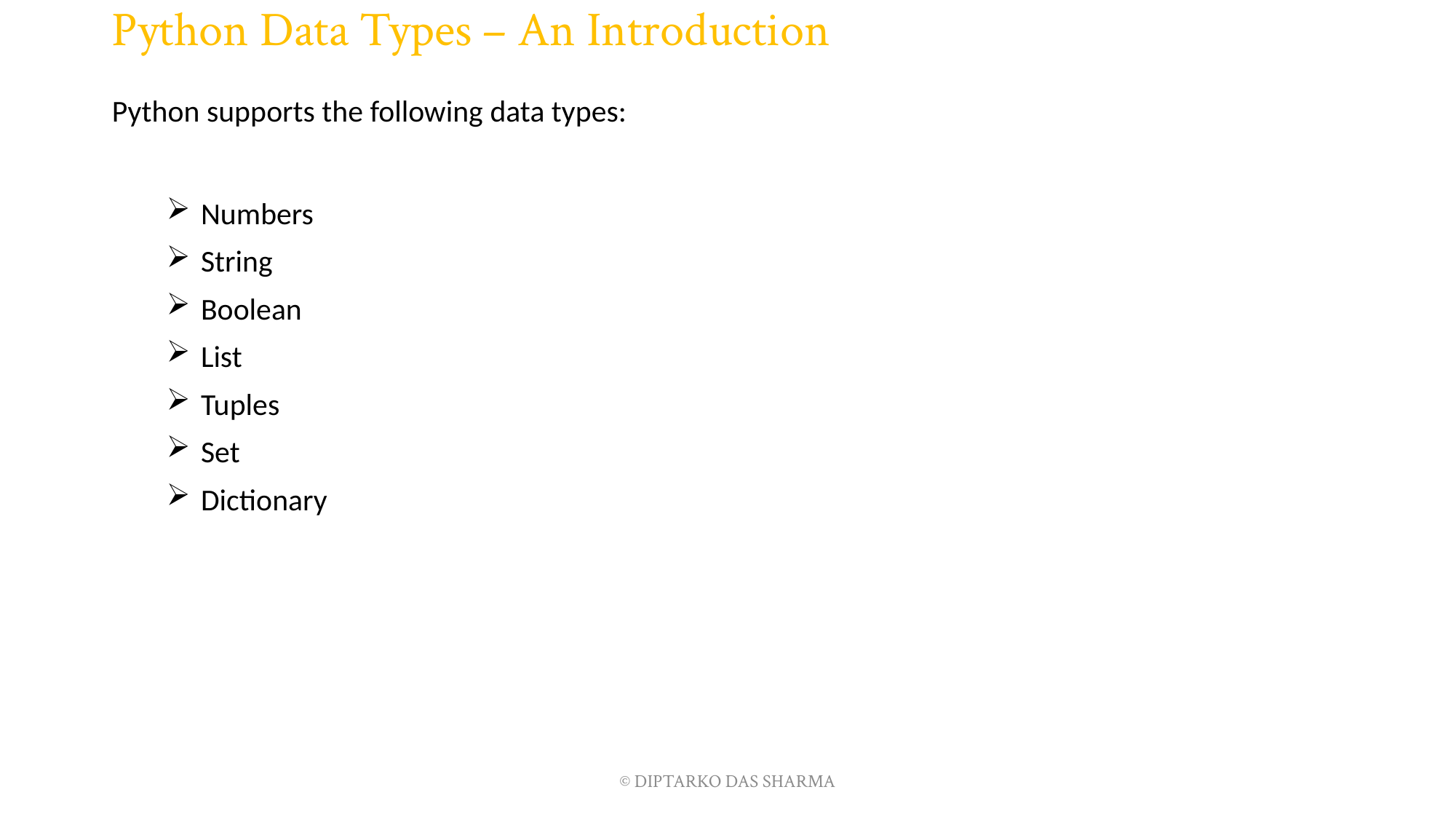

# Python Data Types – An Introduction
Python supports the following data types:

 Numbers
 String
 Boolean
 List
 Tuples
 Set
 Dictionary

© DIPTARKO DAS SHARMA